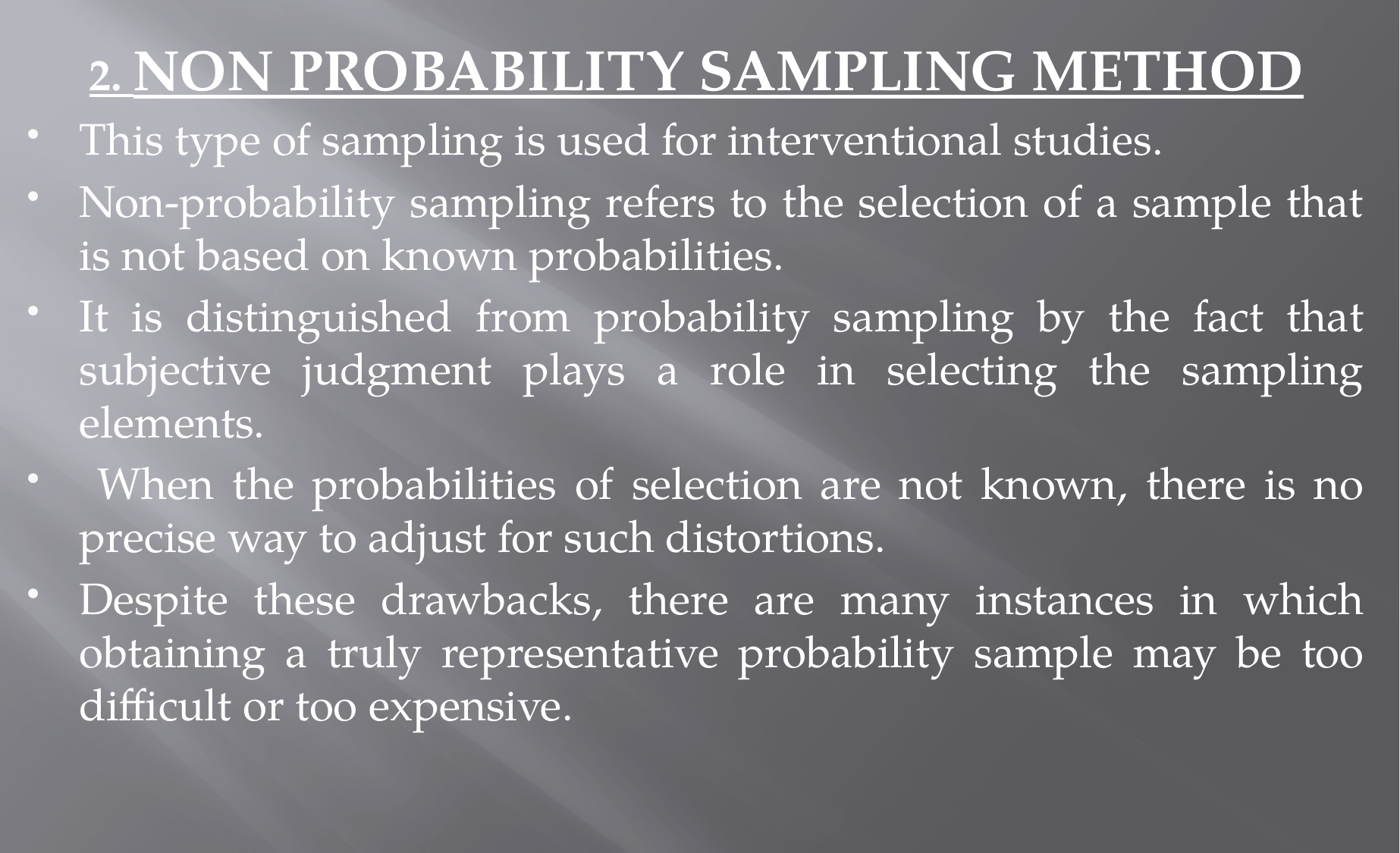

2. NON PROBABILITY SAMPLING METHOD
This type of sampling is used for interventional studies.
Non-probability sampling refers to the selection of a sample that is not based on known probabilities.
It is distinguished from probability sampling by the fact that subjective judgment plays a role in selecting the sampling elements.
 When the probabilities of selection are not known, there is no precise way to adjust for such distortions.
Despite these drawbacks, there are many instances in which obtaining a truly representative probability sample may be too difficult or too expensive.